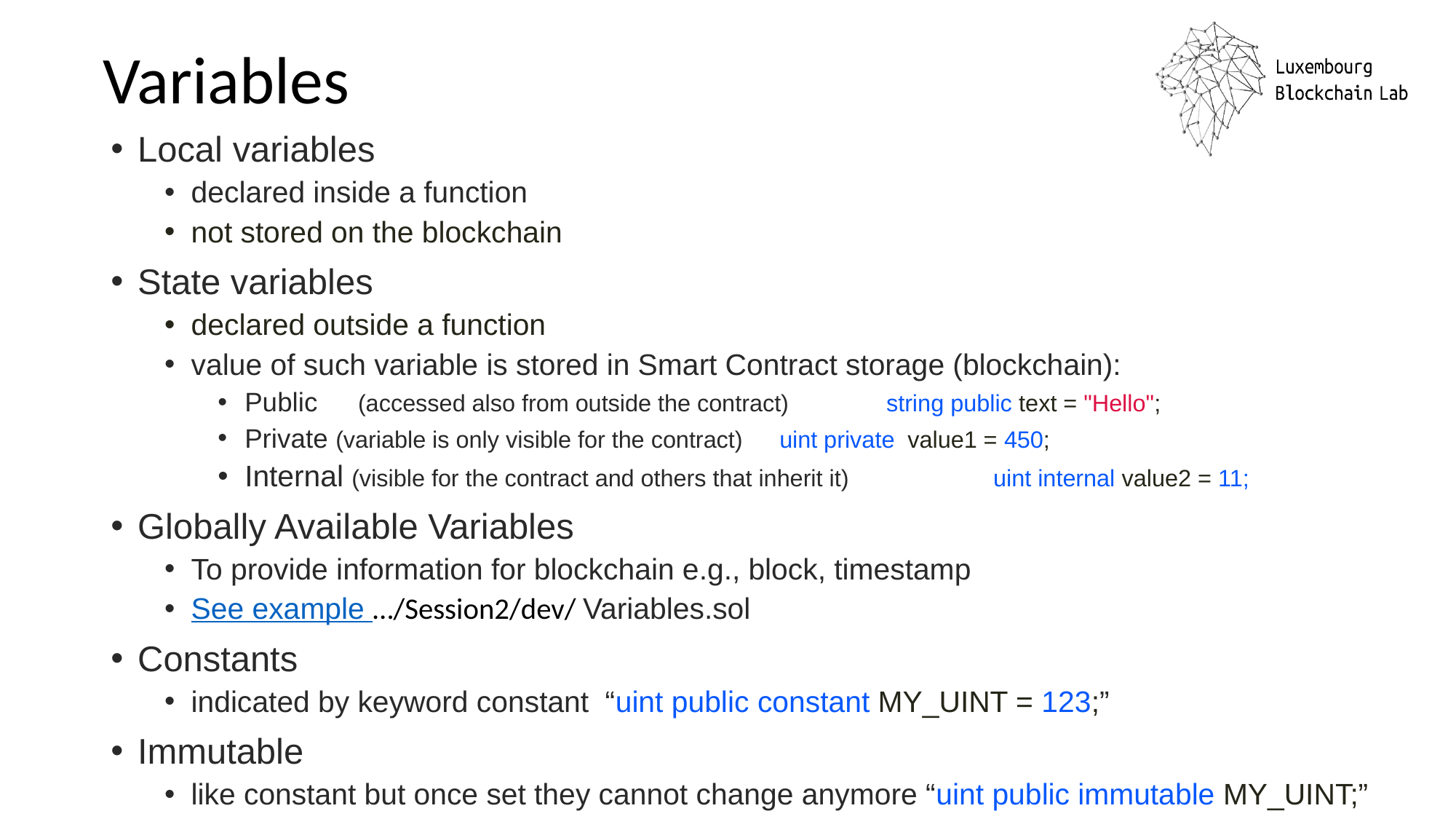

# Variables
Local variables
declared inside a function
not stored on the blockchain
State variables
declared outside a function
value of such variable is stored in Smart Contract storage (blockchain):
Public 	 (accessed also from outside the contract)			string public text = "Hello";
Private (variable is only visible for the contract)			uint private value1 = 450;
Internal (visible for the contract and others that inherit it) 	 	uint internal value2 = 11;
Globally Available Variables
To provide information for blockchain e.g., block, timestamp
See example …/Session2/dev/ Variables.sol
Constants
indicated by keyword constant  “uint public constant MY_UINT = 123;”
Immutable
like constant but once set they cannot change anymore “uint public immutable MY_UINT;”